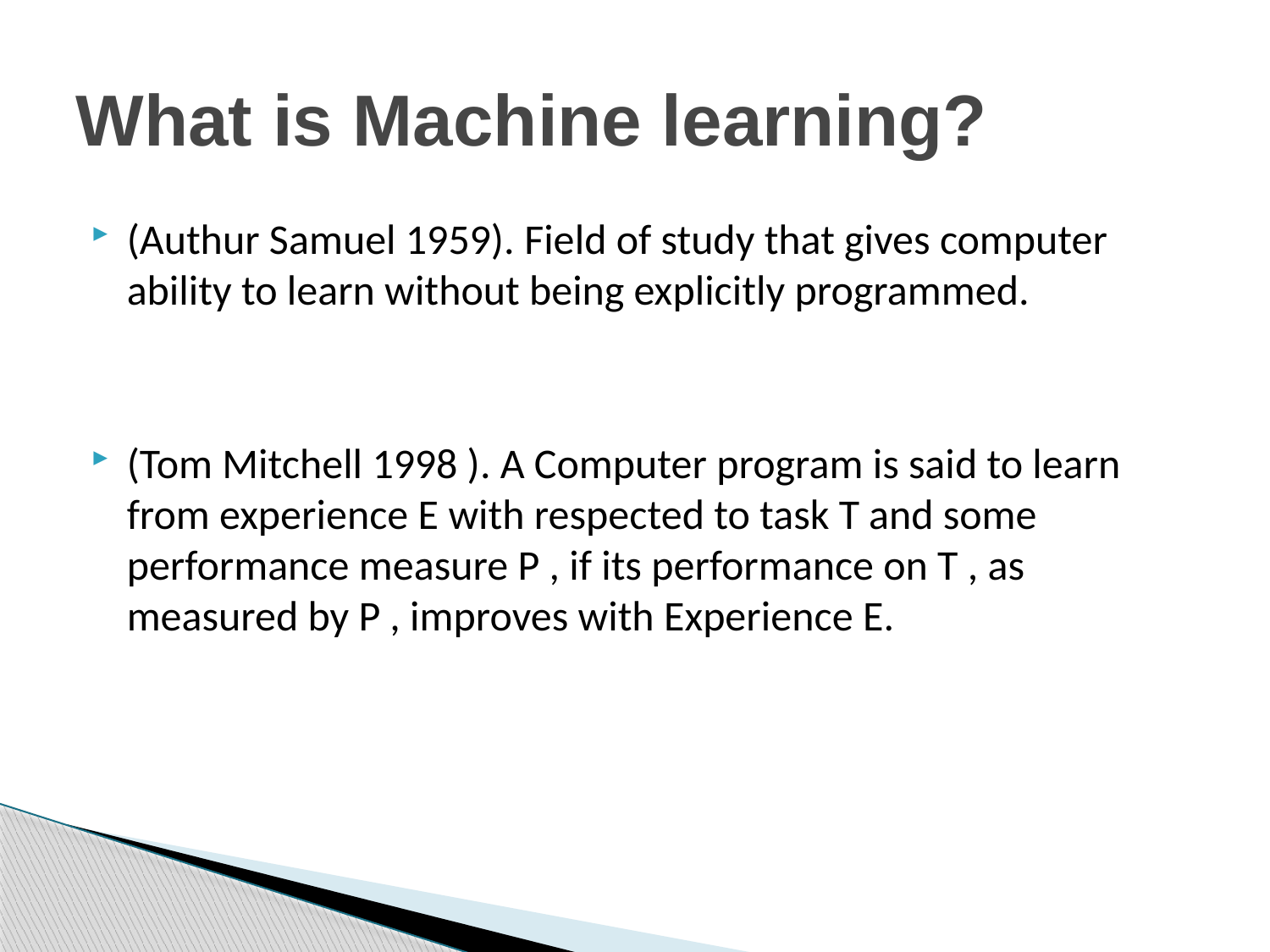

# What is Machine learning?
(Authur Samuel 1959). Field of study that gives computer ability to learn without being explicitly programmed.

(Tom Mitchell 1998 ). A Computer program is said to learn from experience E with respected to task T and some performance measure P , if its performance on T , as measured by P , improves with Experience E.